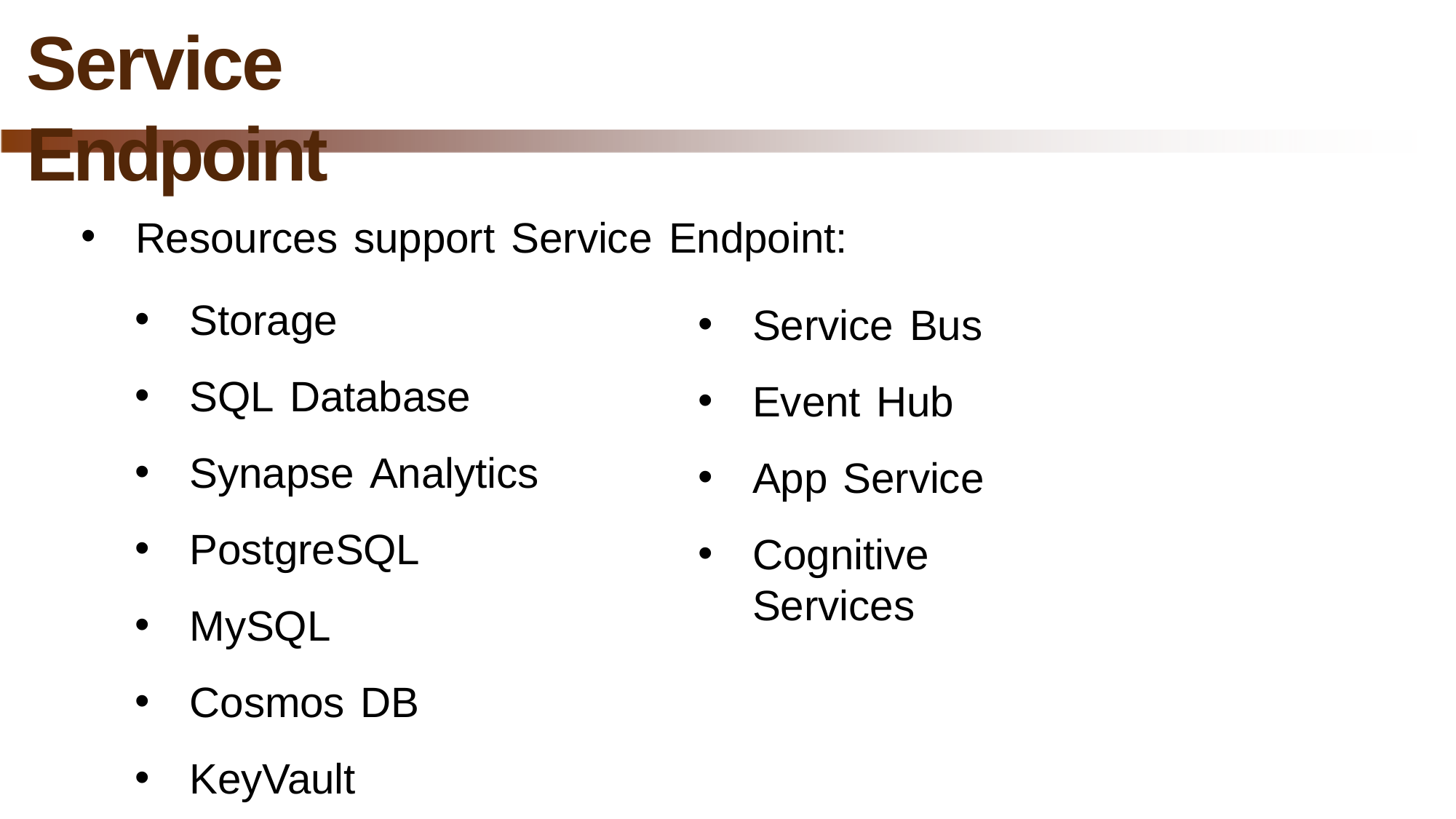

# Service Endpoint
Resources support Service Endpoint:
Storage
SQL Database
Synapse Analytics
PostgreSQL
MySQL
Cosmos DB
KeyVault
Service Bus
Event Hub
App Service
Cognitive Services